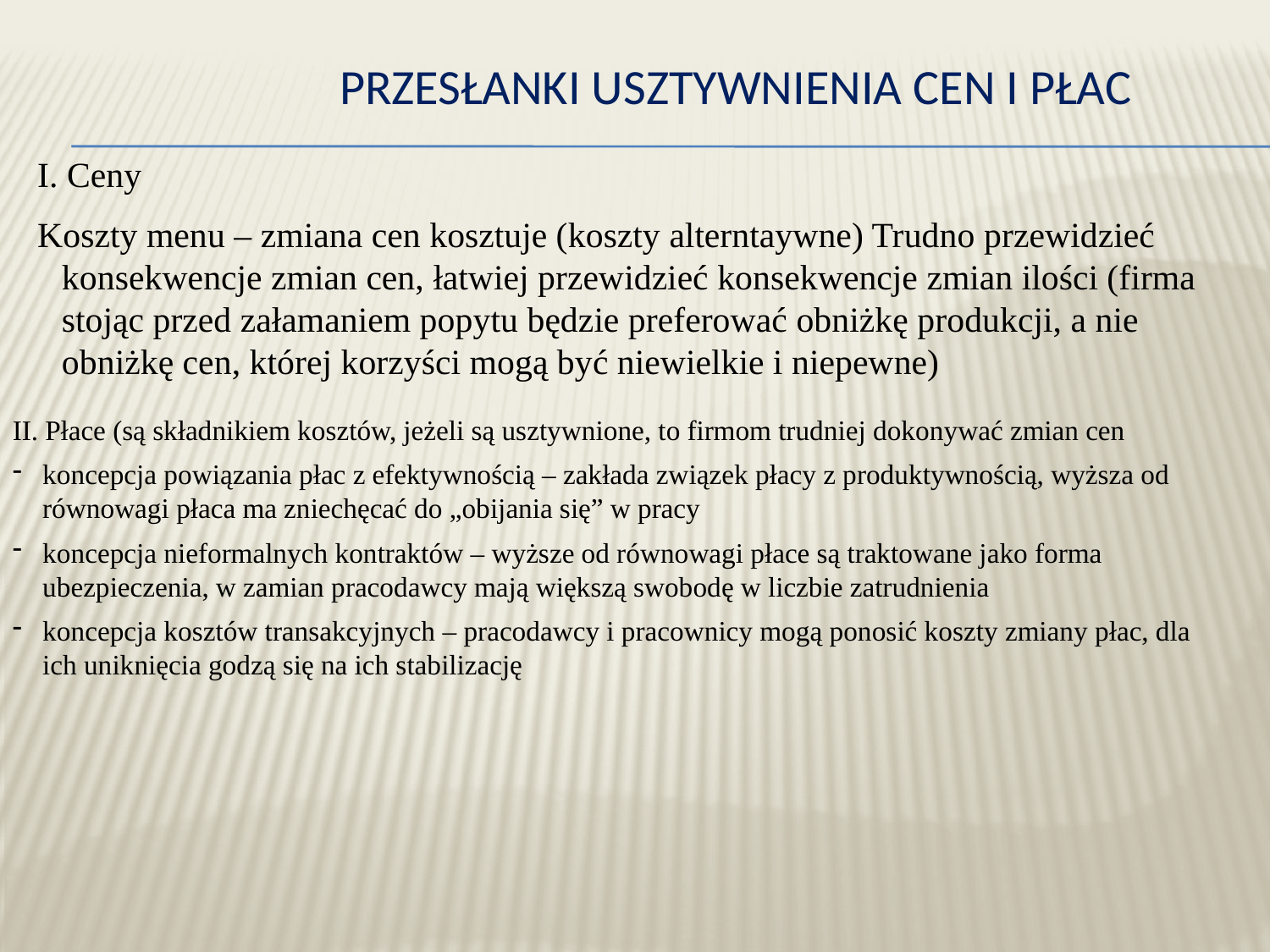

Przesłanki usztywnienia cen i płac
I. Ceny
Koszty menu – zmiana cen kosztuje (koszty alterntaywne) Trudno przewidzieć konsekwencje zmian cen, łatwiej przewidzieć konsekwencje zmian ilości (firma stojąc przed załamaniem popytu będzie preferować obniżkę produkcji, a nie obniżkę cen, której korzyści mogą być niewielkie i niepewne)
II. Płace (są składnikiem kosztów, jeżeli są usztywnione, to firmom trudniej dokonywać zmian cen
koncepcja powiązania płac z efektywnością – zakłada związek płacy z produktywnością, wyższa od równowagi płaca ma zniechęcać do „obijania się” w pracy
koncepcja nieformalnych kontraktów – wyższe od równowagi płace są traktowane jako forma ubezpieczenia, w zamian pracodawcy mają większą swobodę w liczbie zatrudnienia
koncepcja kosztów transakcyjnych – pracodawcy i pracownicy mogą ponosić koszty zmiany płac, dla ich uniknięcia godzą się na ich stabilizację